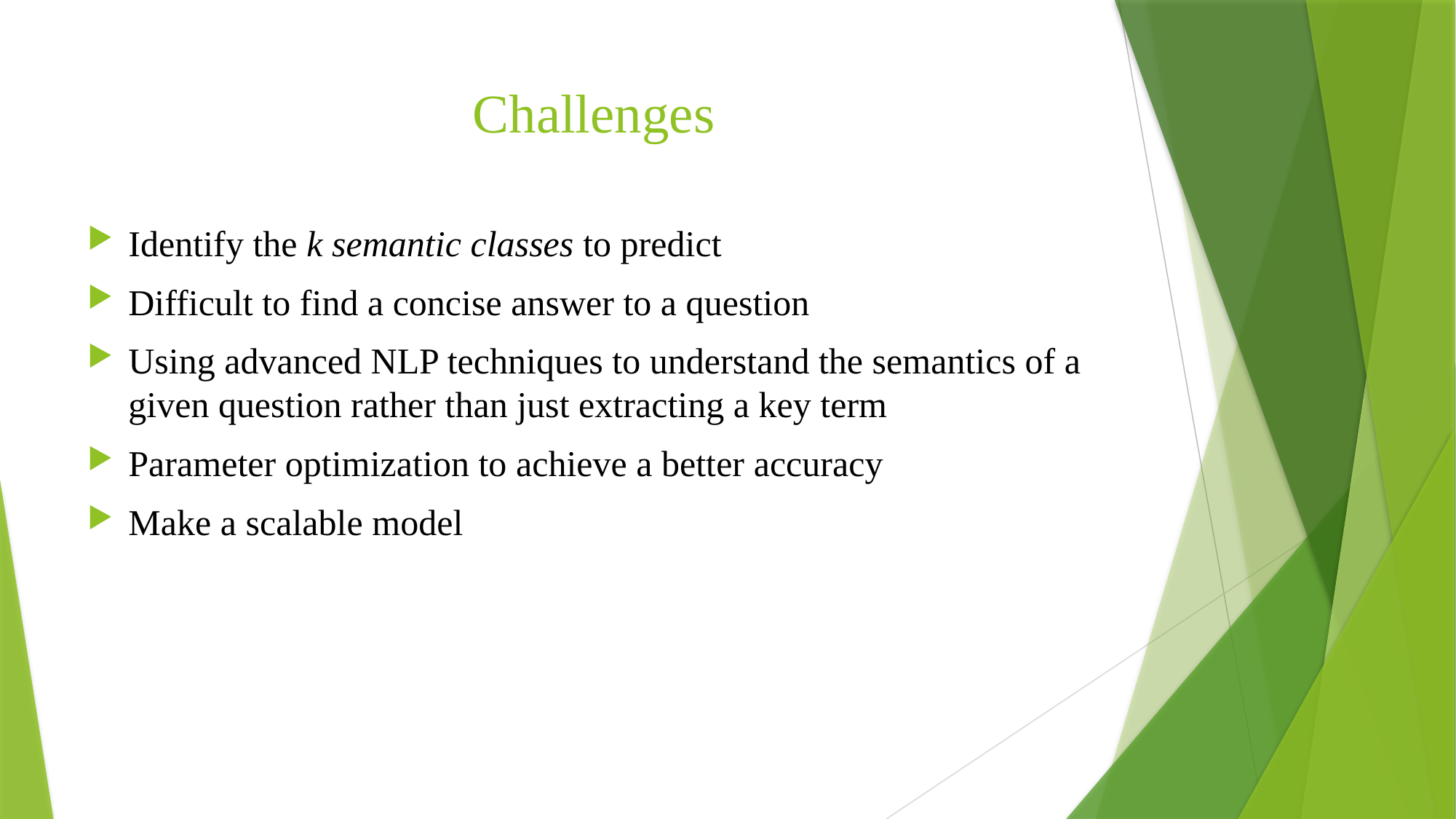

# Challenges
Identify the k semantic classes to predict
Difficult to find a concise answer to a question
Using advanced NLP techniques to understand the semantics of a given question rather than just extracting a key term
Parameter optimization to achieve a better accuracy
Make a scalable model